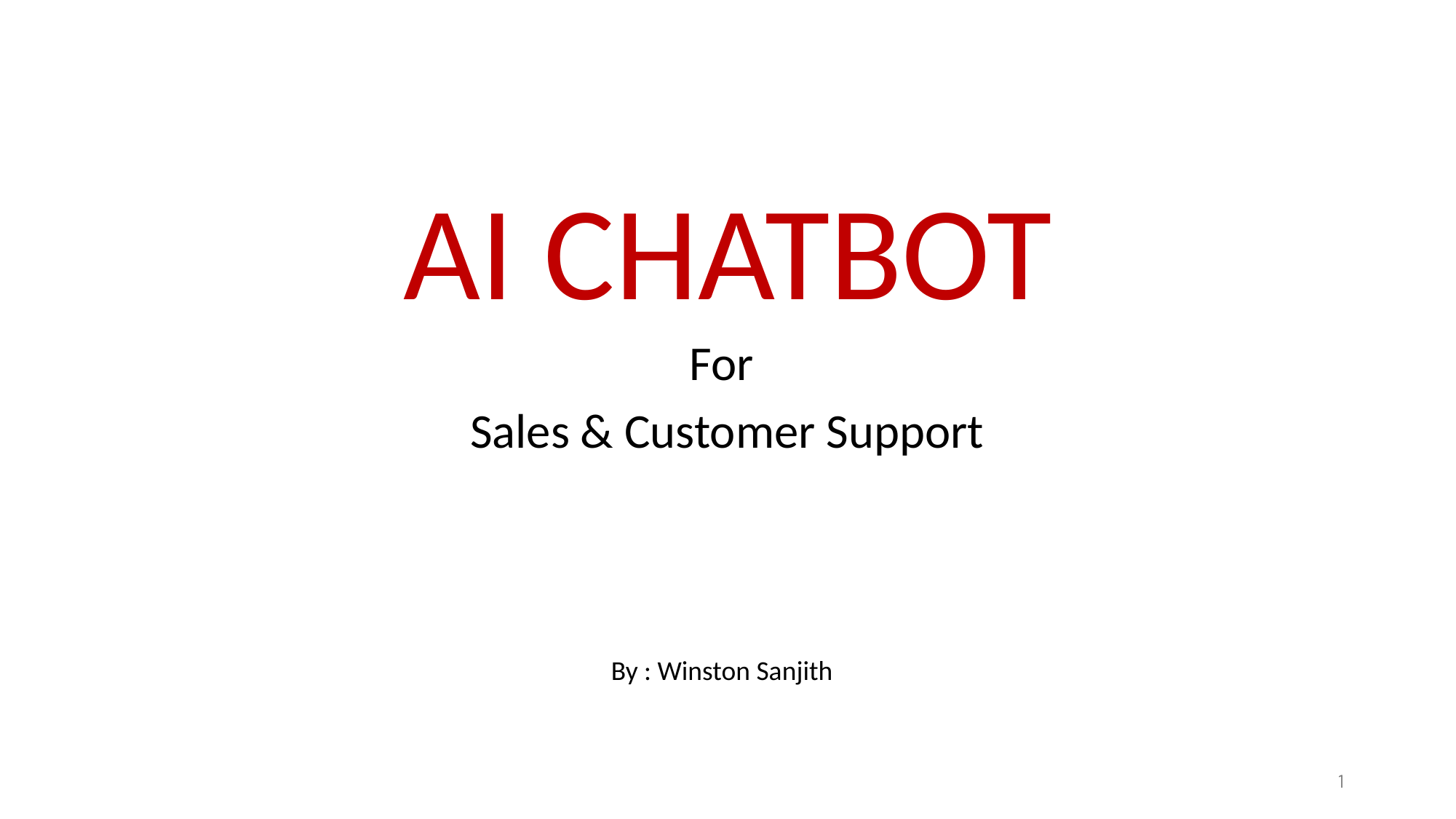

# AI CHATBOT
For
Sales & Customer Support
By : Winston Sanjith
1